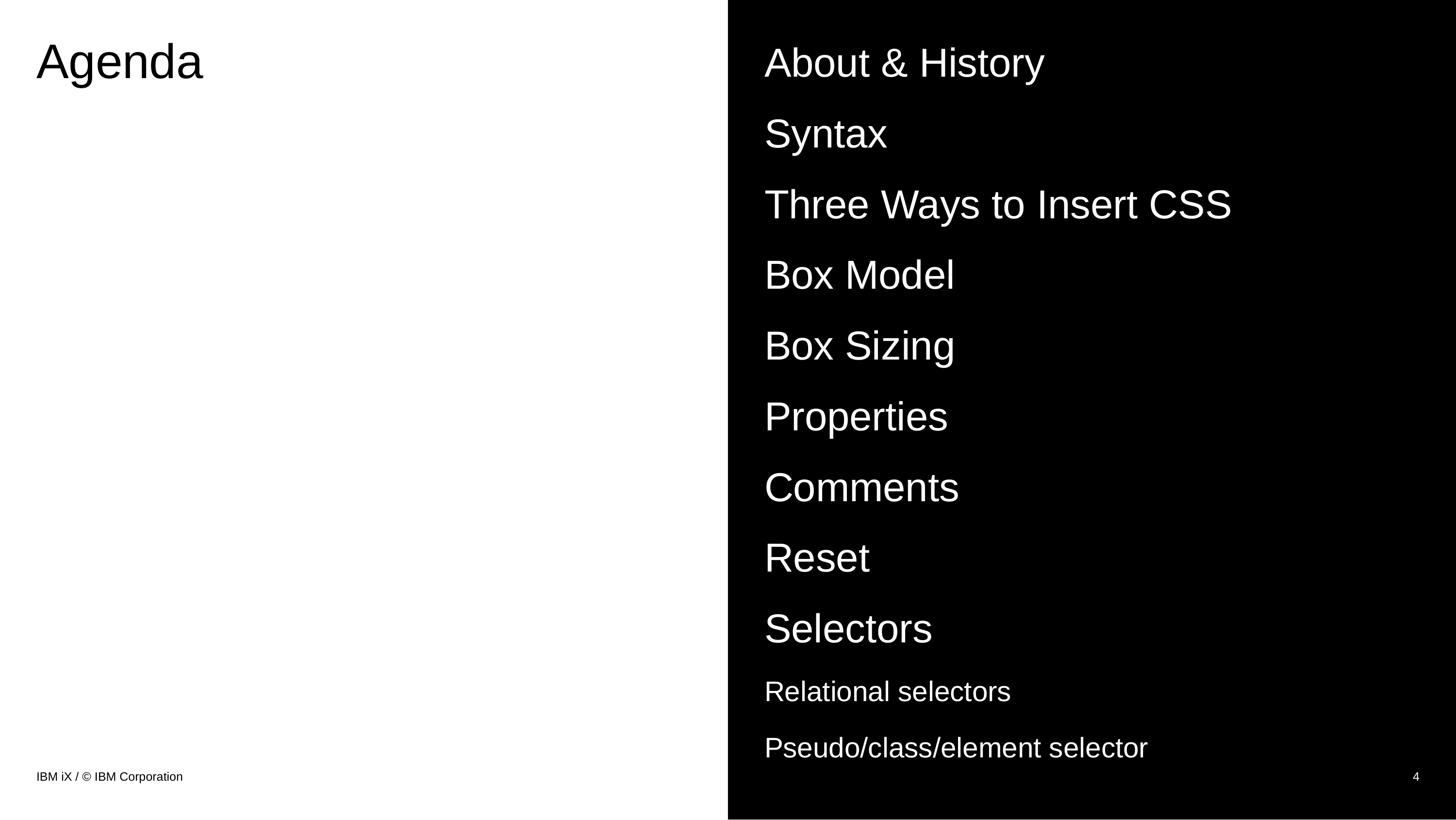

# Agenda
About & History
Syntax
Three Ways to Insert CSS
Box Model
Box Sizing
Properties
Comments
Reset
Selectors
Relational selectors
Pseudo/class/element selector

IBM iX / © IBM Corporation
4